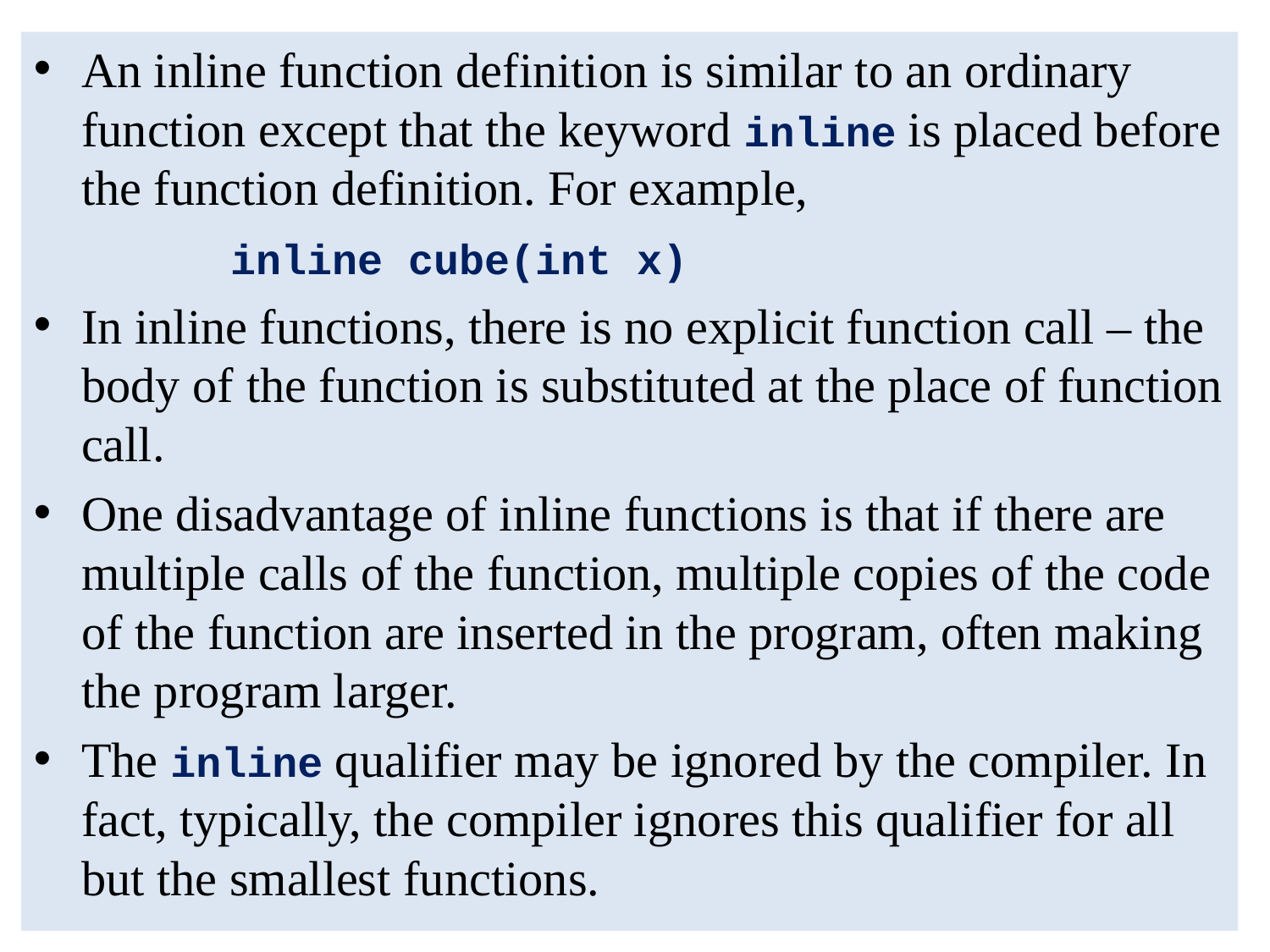

An inline function definition is similar to an ordinary function except that the keyword inline is placed before the function definition. For example,
                inline cube(int x)
In inline functions, there is no explicit function call – the body of the function is substituted at the place of function call.
One disadvantage of inline functions is that if there are multiple calls of the function, multiple copies of the code of the function are inserted in the program, often making the program larger.
The inline qualifier may be ignored by the compiler. In fact, typically, the compiler ignores this qualifier for all but the smallest functions.